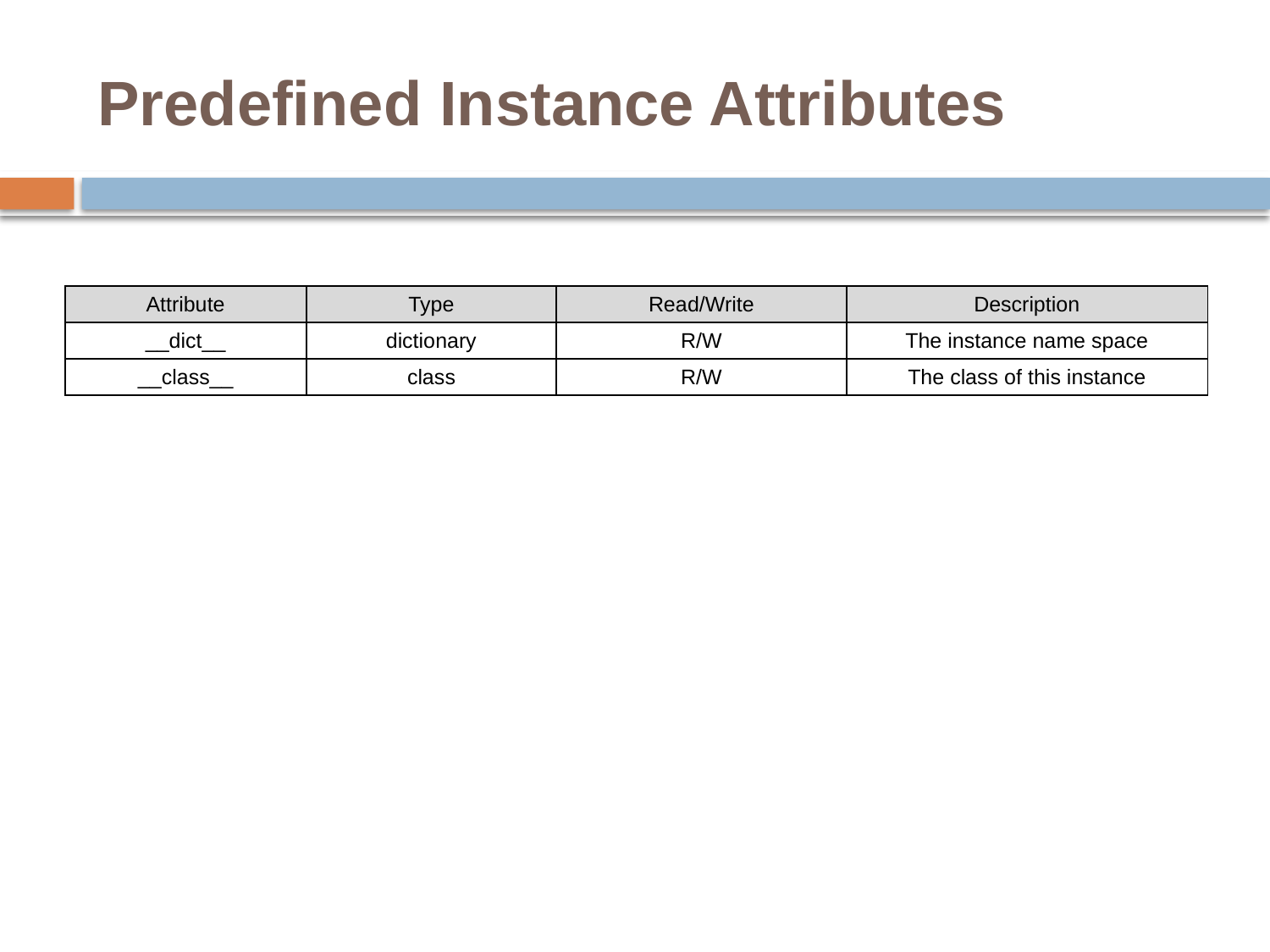

# Predefined Instance Attributes
| Attribute | Type | Read/Write | Description |
| --- | --- | --- | --- |
| \_\_dict\_\_ | dictionary | R/W | The instance name space |
| \_\_class\_\_ | class | R/W | The class of this instance |